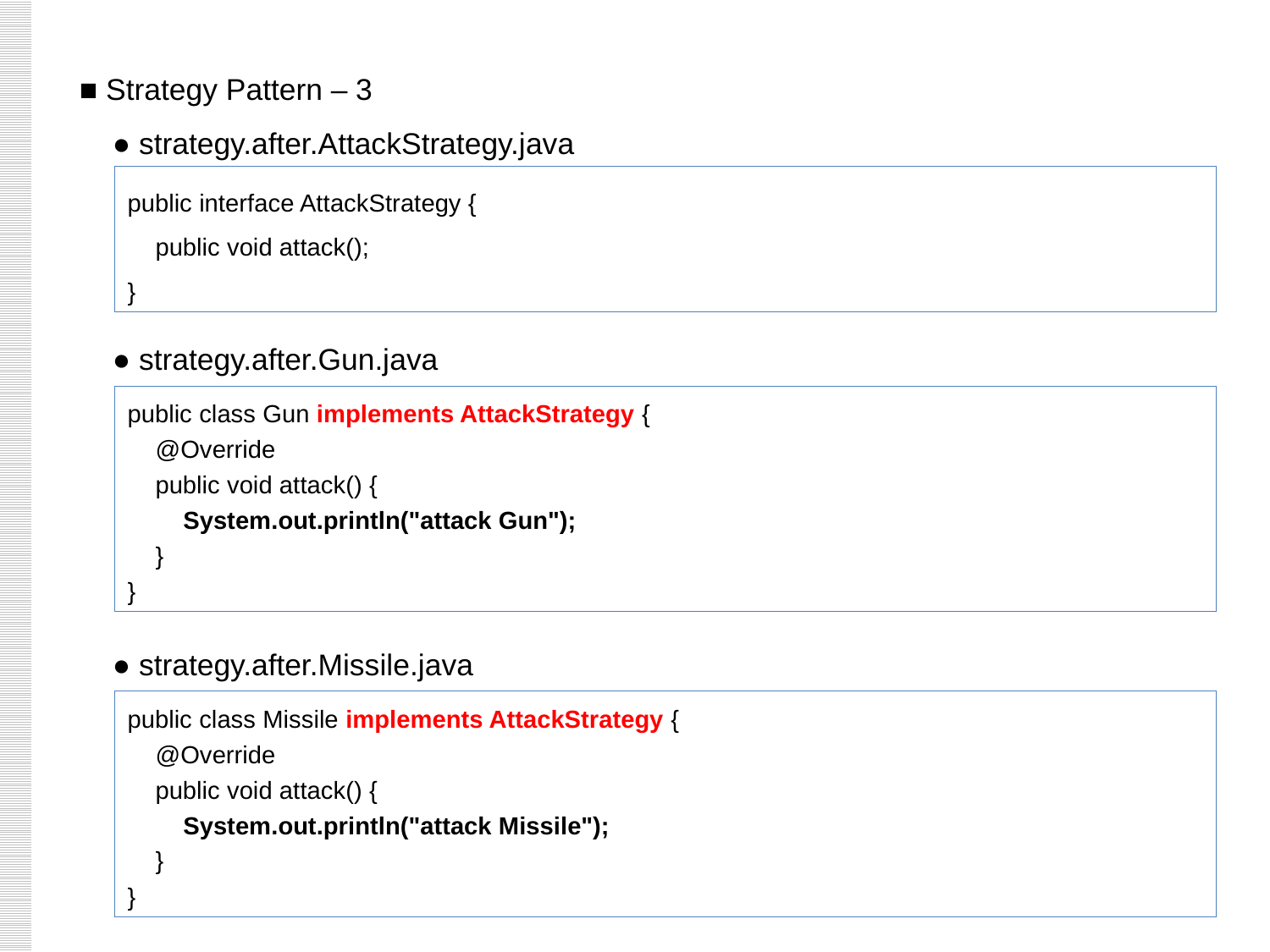

■ Strategy Pattern – 3
    ● strategy.after.AttackStrategy.java

    ● strategy.after.Gun.java

    ● strategy.after.Missile.java
public interface AttackStrategy {
    public void attack();
}
public class Gun implements AttackStrategy {
    @Override
    public void attack() {
        System.out.println("attack Gun");
    }
}
public class Missile implements AttackStrategy {
    @Override
    public void attack() {
        System.out.println("attack Missile");
    }
}